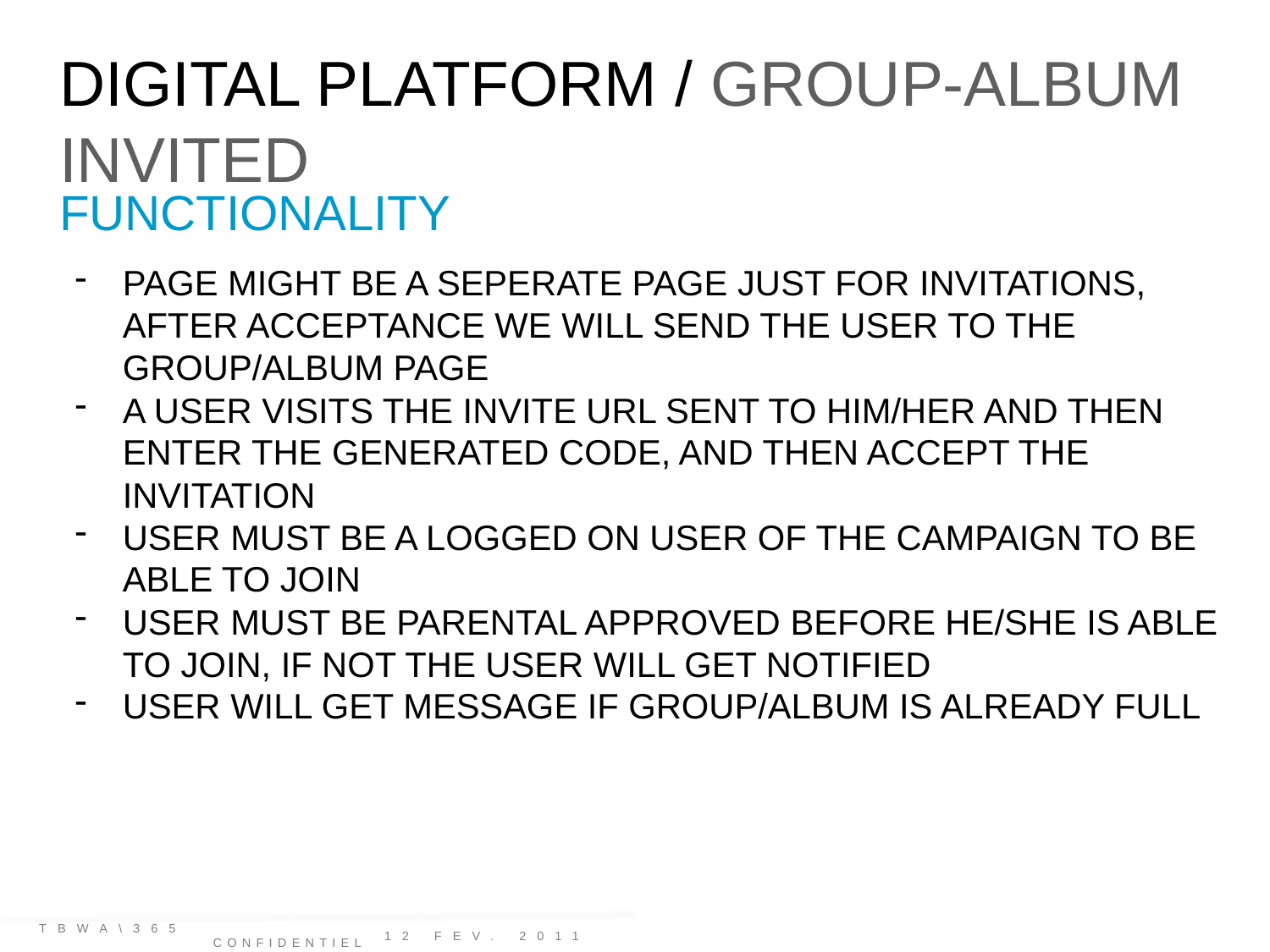

DIGITAL PLATFORM / GROUP-ALBUM INVITED
FUNCTIONALITY
PAGE MIGHT BE A SEPERATE PAGE JUST FOR INVITATIONS, AFTER ACCEPTANCE WE WILL SEND THE USER TO THE GROUP/ALBUM PAGE
A USER VISITS THE INVITE URL SENT TO HIM/HER AND THEN ENTER THE GENERATED CODE, AND THEN ACCEPT THE INVITATION
USER MUST BE A LOGGED ON USER OF THE CAMPAIGN TO BE ABLE TO JOIN
USER MUST BE PARENTAL APPROVED BEFORE HE/SHE IS ABLE TO JOIN, IF NOT THE USER WILL GET NOTIFIED
USER WILL GET MESSAGE IF GROUP/ALBUM IS ALREADY FULL